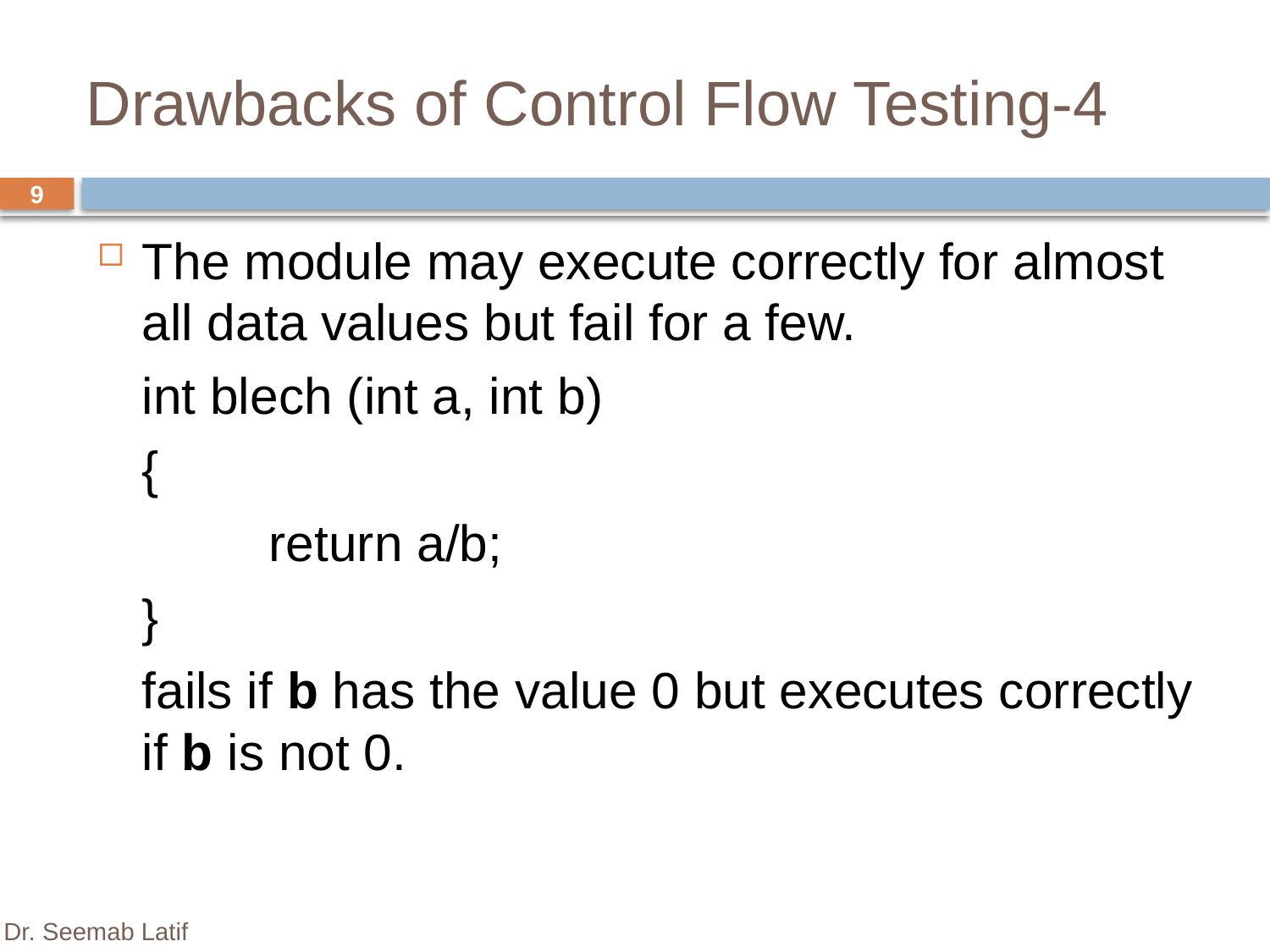

# Drawbacks of Control Flow Testing-4
9
The module may execute correctly for almost all data values but fail for a few.
	int blech (int a, int b)
	{
		return a/b;
	}
	fails if b has the value 0 but executes correctly if b is not 0.